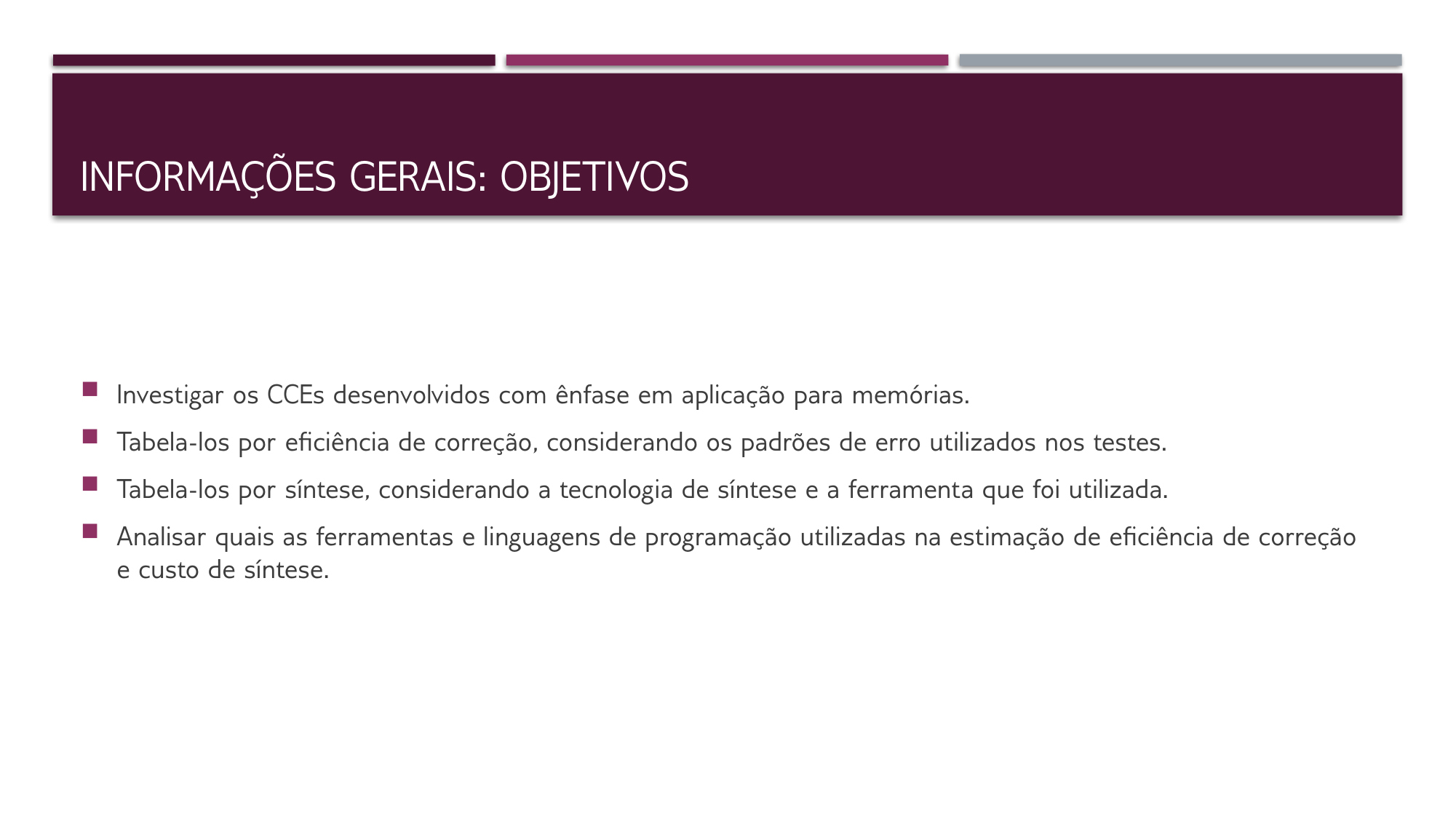

# Informações Gerais: Objetivos
Investigar os CCEs desenvolvidos com ênfase em aplicação para memórias.
Tabela-los por eficiência de correção, considerando os padrões de erro utilizados nos testes.
Tabela-los por síntese, considerando a tecnologia de síntese e a ferramenta que foi utilizada.
Analisar quais as ferramentas e linguagens de programação utilizadas na estimação de eficiência de correção e custo de síntese.